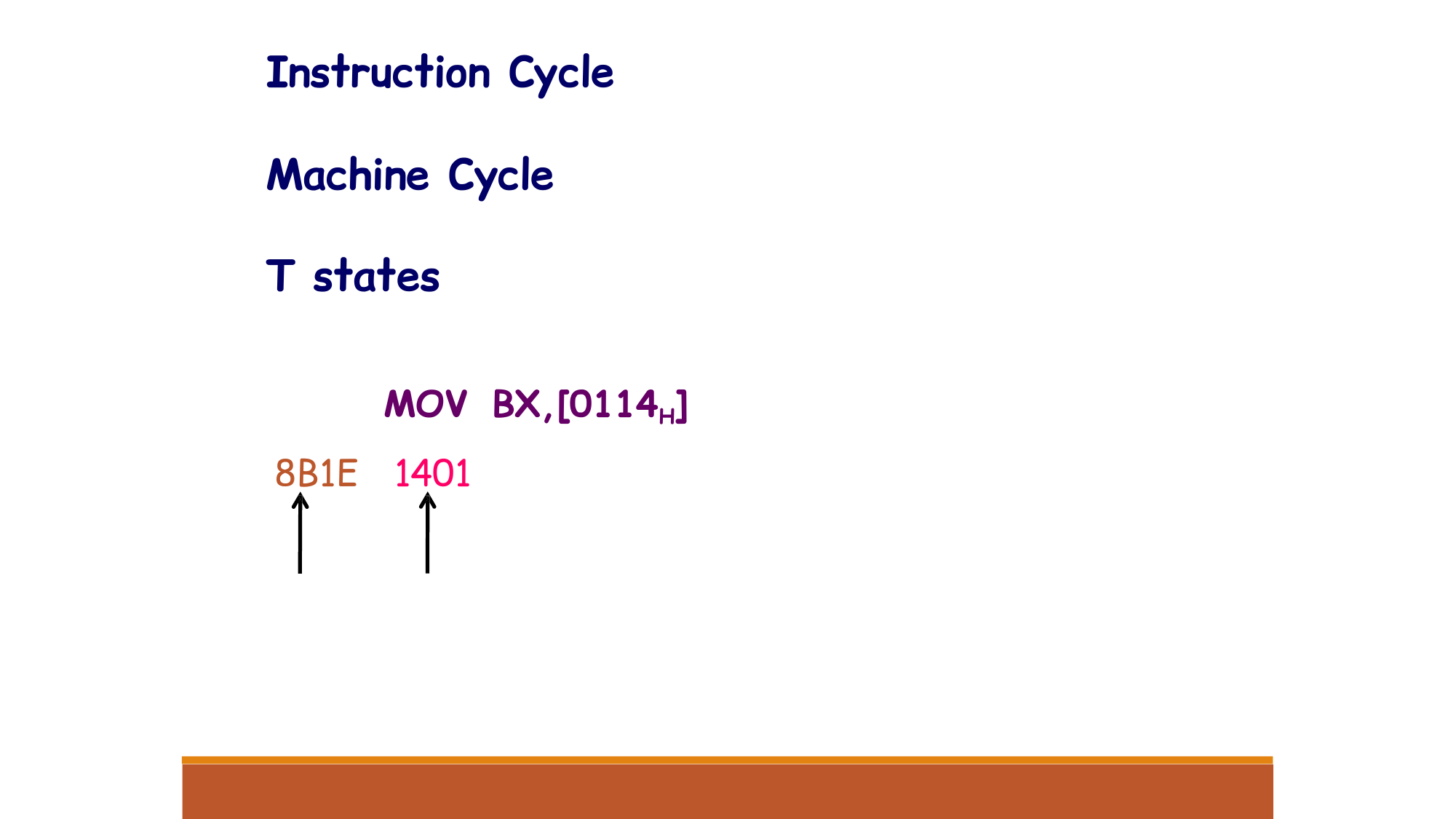

# Instruction Cycle
Machine Cycle
T states

MOV BX,[0114H]
8B1E	1401